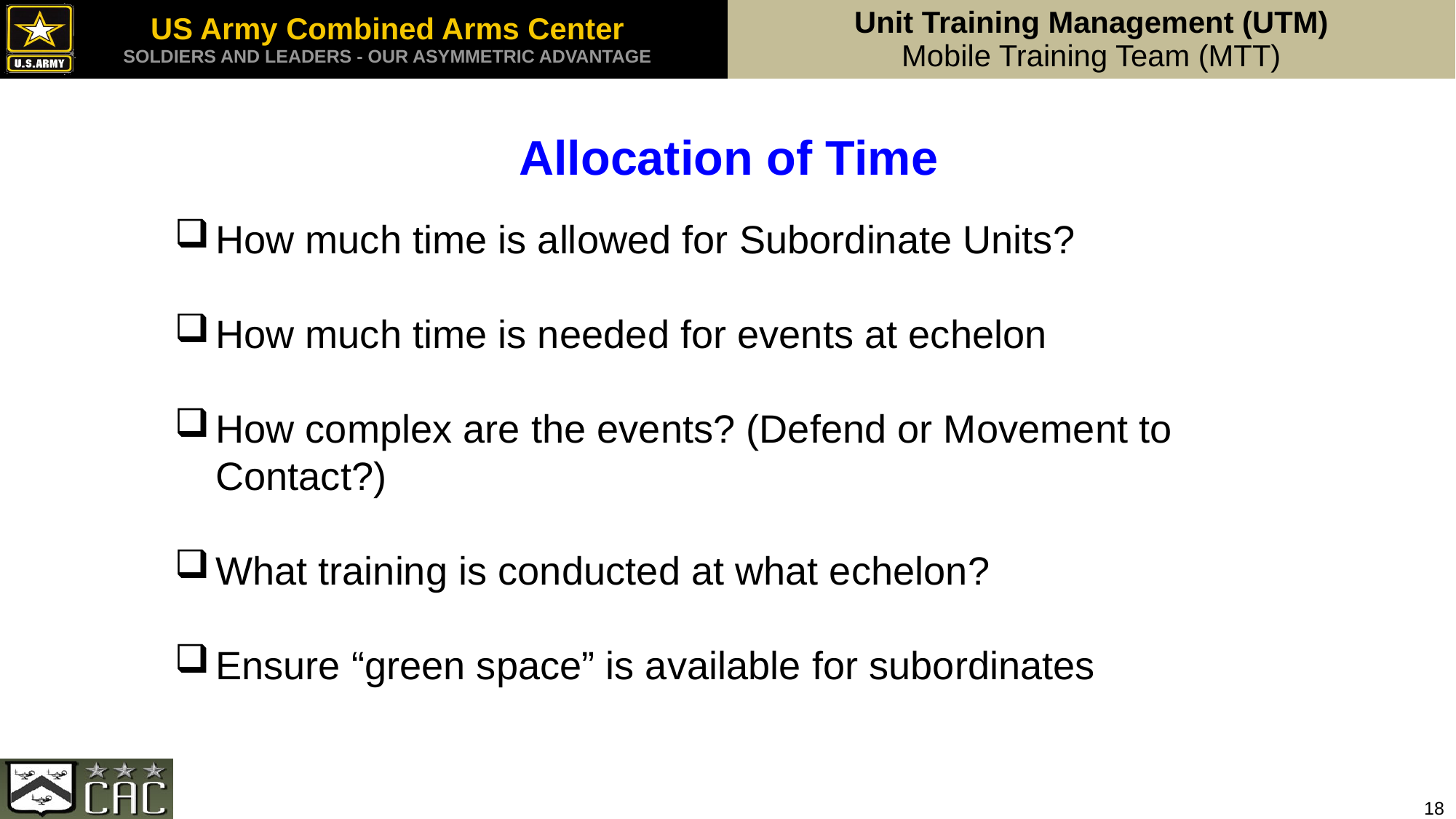

Allocation of Time
How much time is allowed for Subordinate Units?

How much time is needed for events at echelon

How complex are the events? (Defend or Movement to Contact?)

What training is conducted at what echelon?

Ensure “green space” is available for subordinates

18